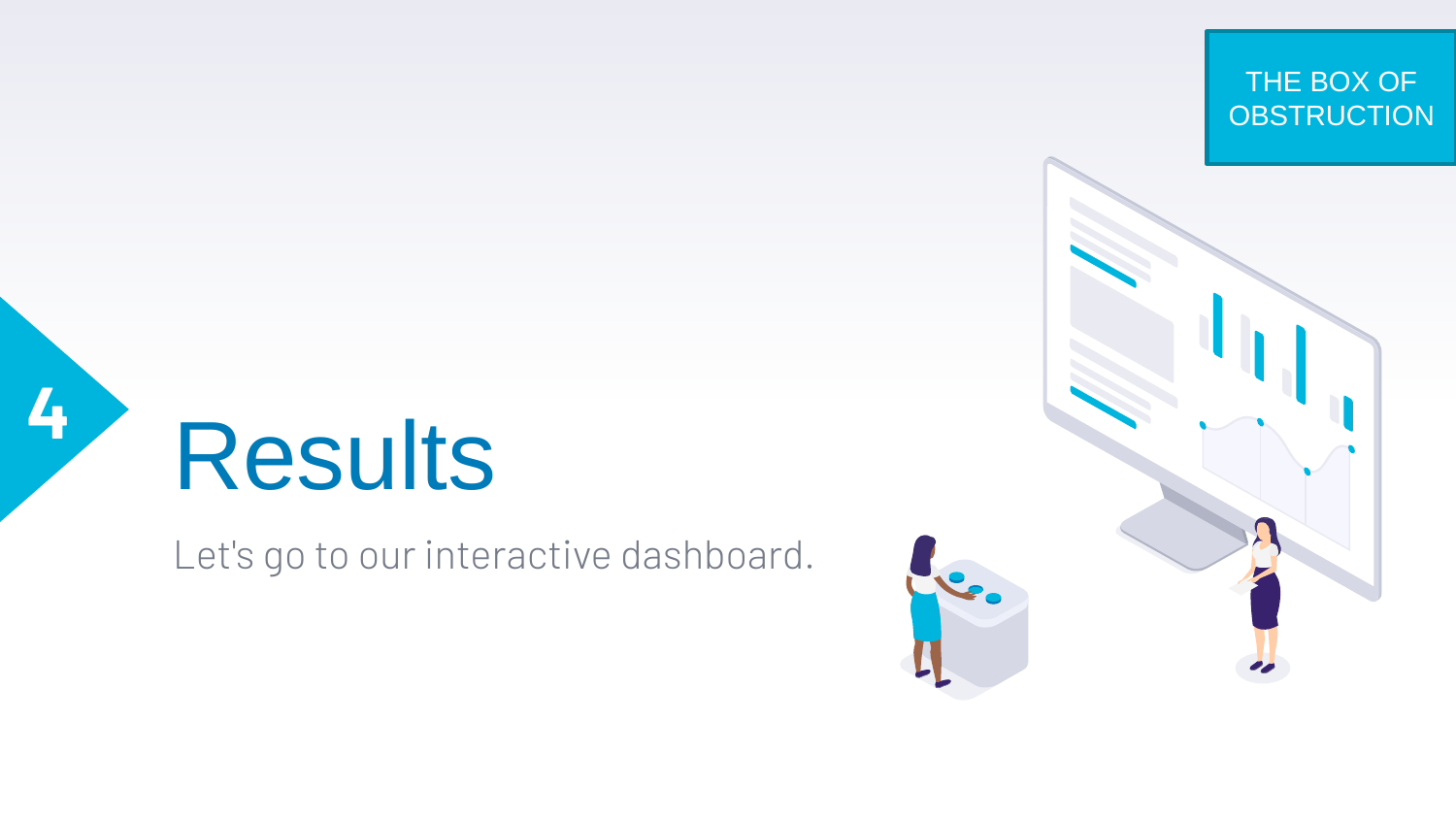

THE BOX OF OBSTRUCTION

4
# Results
Let's go to our interactive dashboard.